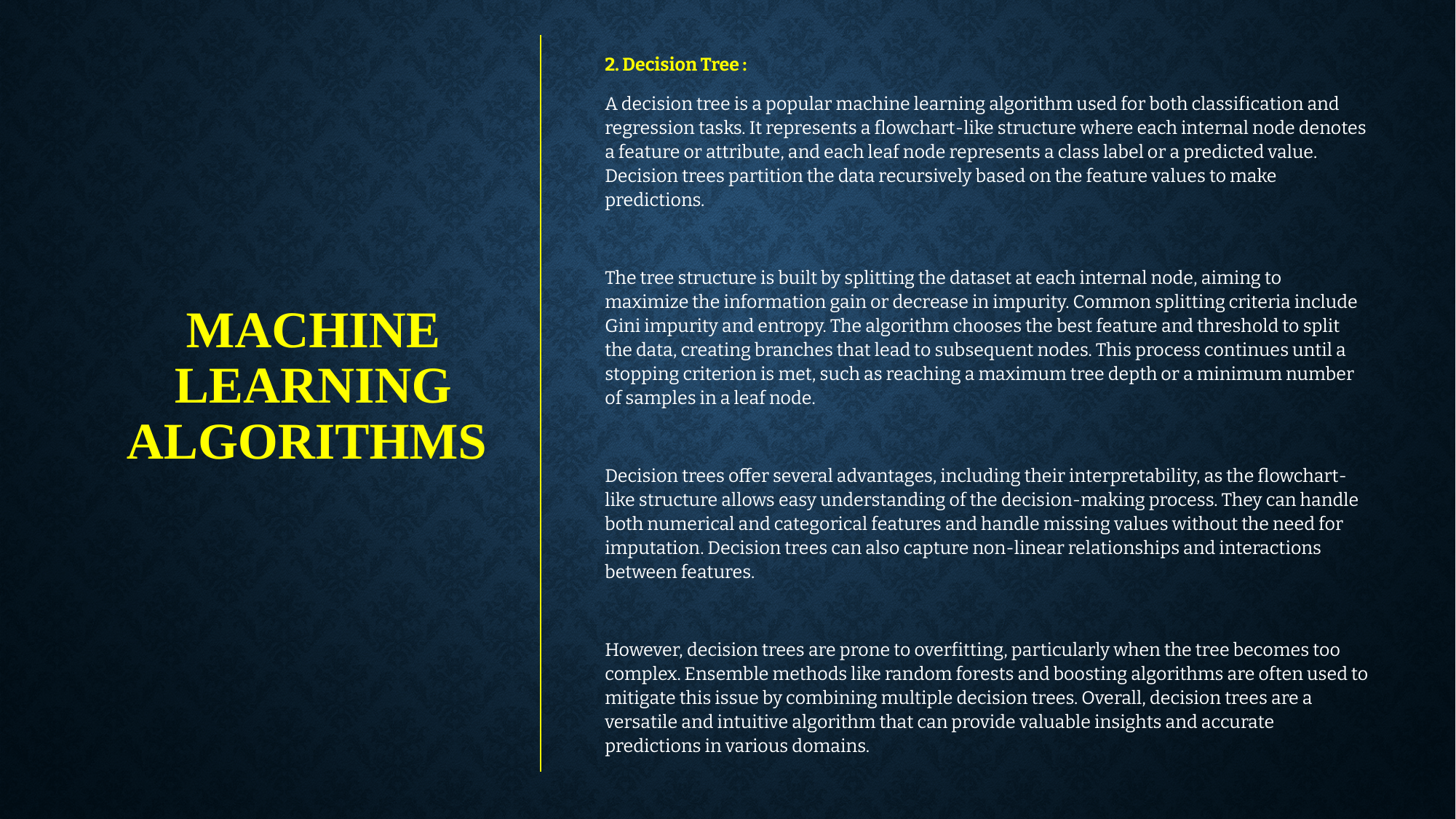

2. Decision Tree :
A decision tree is a popular machine learning algorithm used for both classification and regression tasks. It represents a flowchart-like structure where each internal node denotes a feature or attribute, and each leaf node represents a class label or a predicted value. Decision trees partition the data recursively based on the feature values to make predictions.

The tree structure is built by splitting the dataset at each internal node, aiming to maximize the information gain or decrease in impurity. Common splitting criteria include Gini impurity and entropy. The algorithm chooses the best feature and threshold to split the data, creating branches that lead to subsequent nodes. This process continues until a stopping criterion is met, such as reaching a maximum tree depth or a minimum number of samples in a leaf node.

Decision trees offer several advantages, including their interpretability, as the flowchart-like structure allows easy understanding of the decision-making process. They can handle both numerical and categorical features and handle missing values without the need for imputation. Decision trees can also capture non-linear relationships and interactions between features.

However, decision trees are prone to overfitting, particularly when the tree becomes too complex. Ensemble methods like random forests and boosting algorithms are often used to mitigate this issue by combining multiple decision trees. Overall, decision trees are a versatile and intuitive algorithm that can provide valuable insights and accurate predictions in various domains.
# MACHINE LEARNING ALGORITHMS